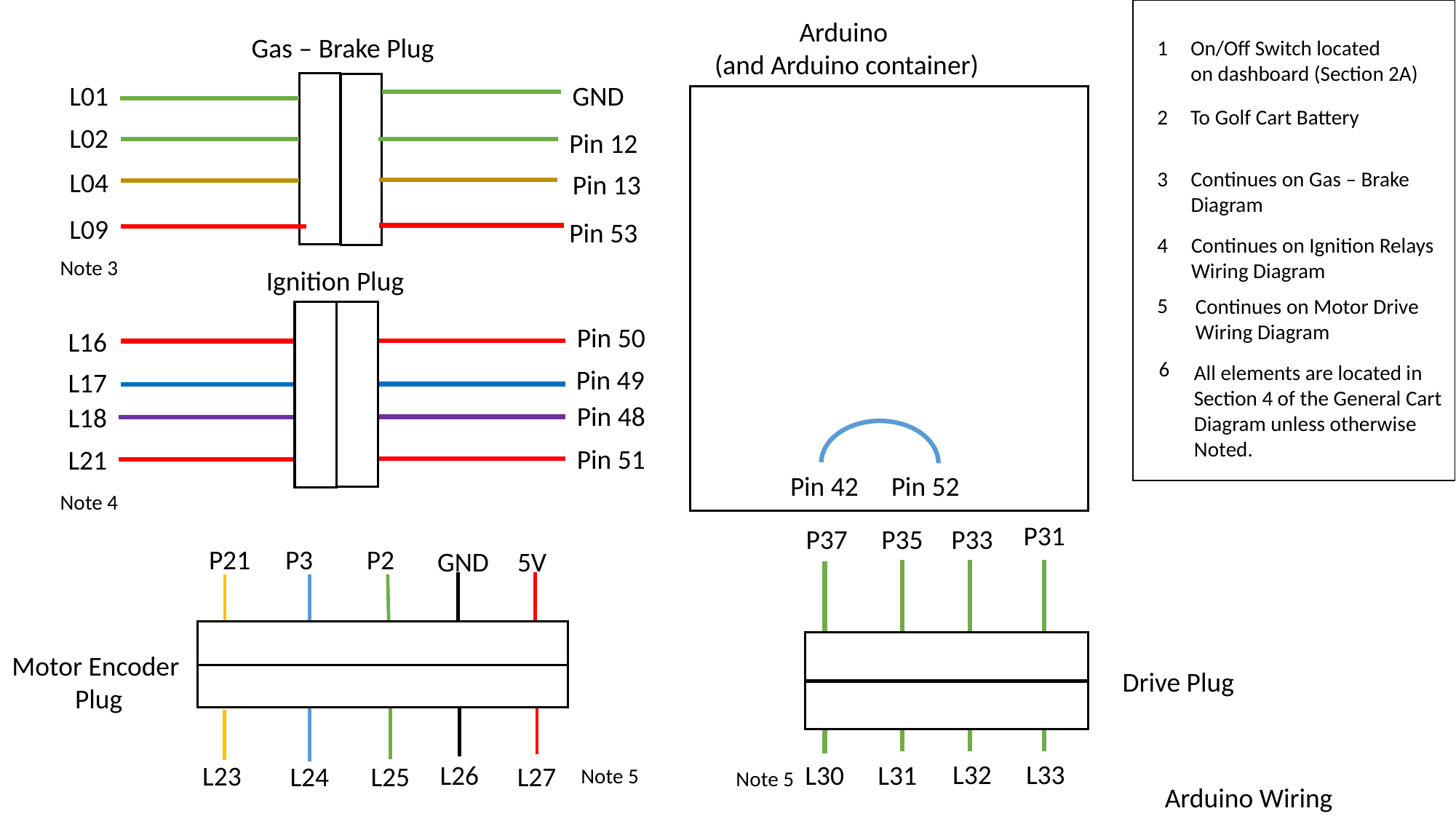

Arduino
(and Arduino container)
Gas – Brake Plug
1
On/Off Switch located
on dashboard (Section 2A)
L01
GND
2
To Golf Cart Battery

L02
Pin 12

L04
3
Continues on Gas – Brake
Diagram
Pin 13
L09
Pin 53
4
Continues on Ignition Relays
Wiring Diagram
Note 3
Ignition Plug
5
Continues on Motor Drive
Wiring Diagram
Pin 50
L16
6
All elements are located in
Section 4 of the General Cart
Diagram unless otherwise
Noted.
Pin 49
L17

Pin 48
L18

Pin 51
L21
Pin 42
Pin 52
Note 4
P31
P37
P35
P33
P21
P3
P2
GND
5V

Motor Encoder
Plug
Drive Plug

L33
L32
L31
L26
L30
L23
L24
L25
L27
Note 5
Note 5
Arduino Wiring